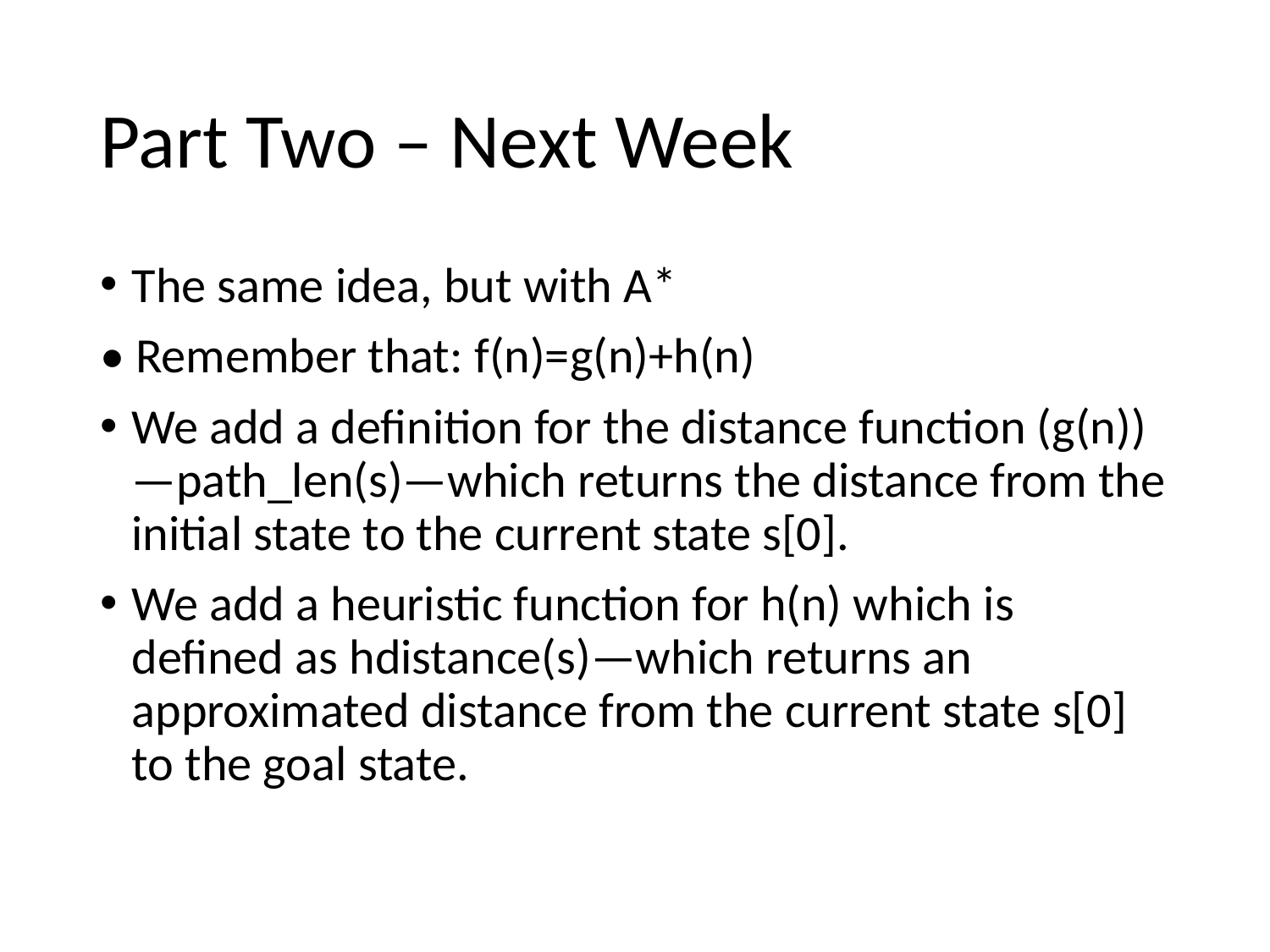

# Part Two – Next Week
The same idea, but with A*
• Remember that: f(n)=g(n)+h(n)
We add a definition for the distance function (g(n))—path_len(s)—which returns the distance from the initial state to the current state s[0].
We add a heuristic function for h(n) which is defined as hdistance(s)—which returns an approximated distance from the current state s[0] to the goal state.